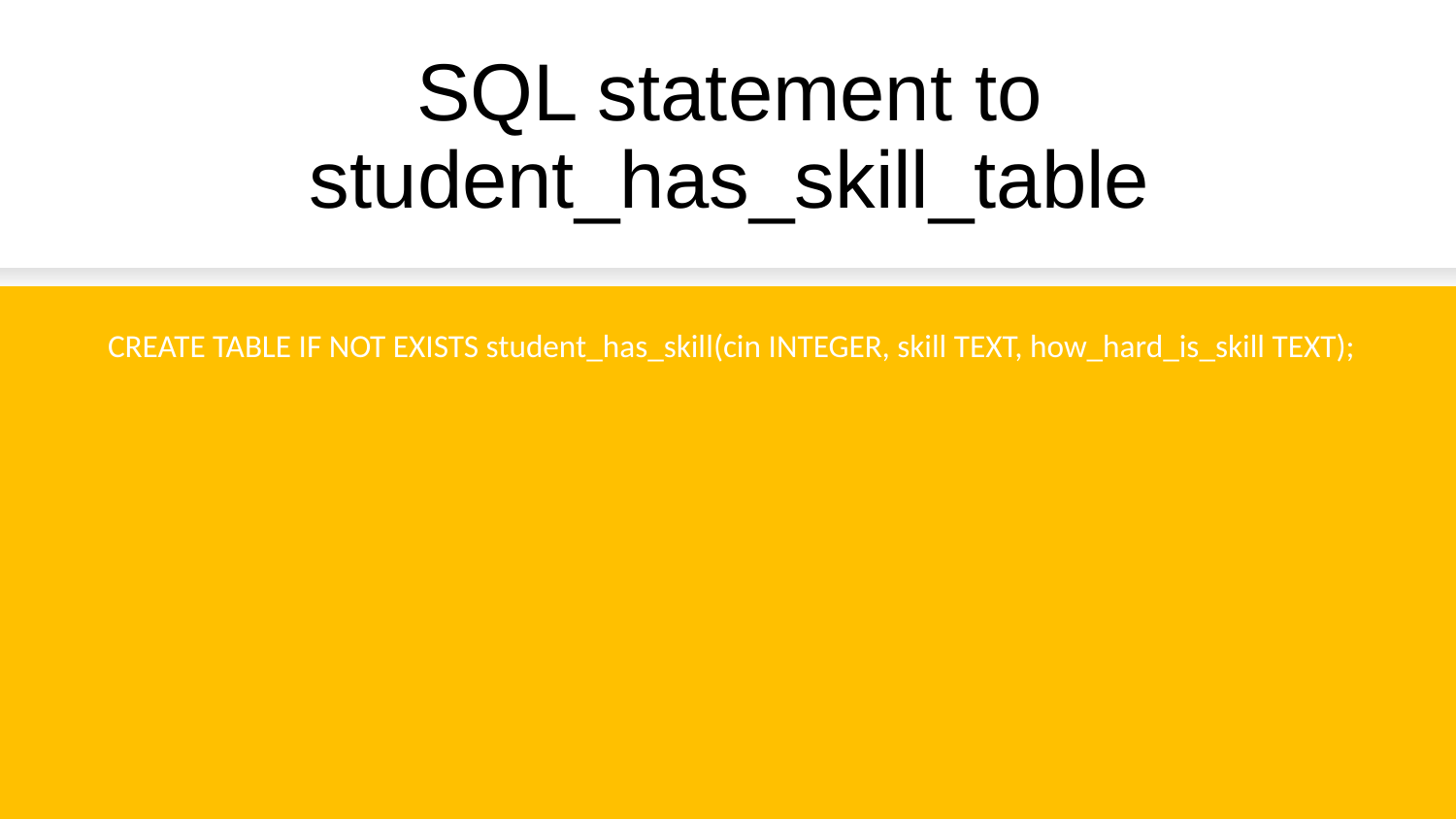

# SQL statement to student_has_skill_table
CREATE TABLE IF NOT EXISTS student_has_skill(cin INTEGER, skill TEXT, how_hard_is_skill TEXT);